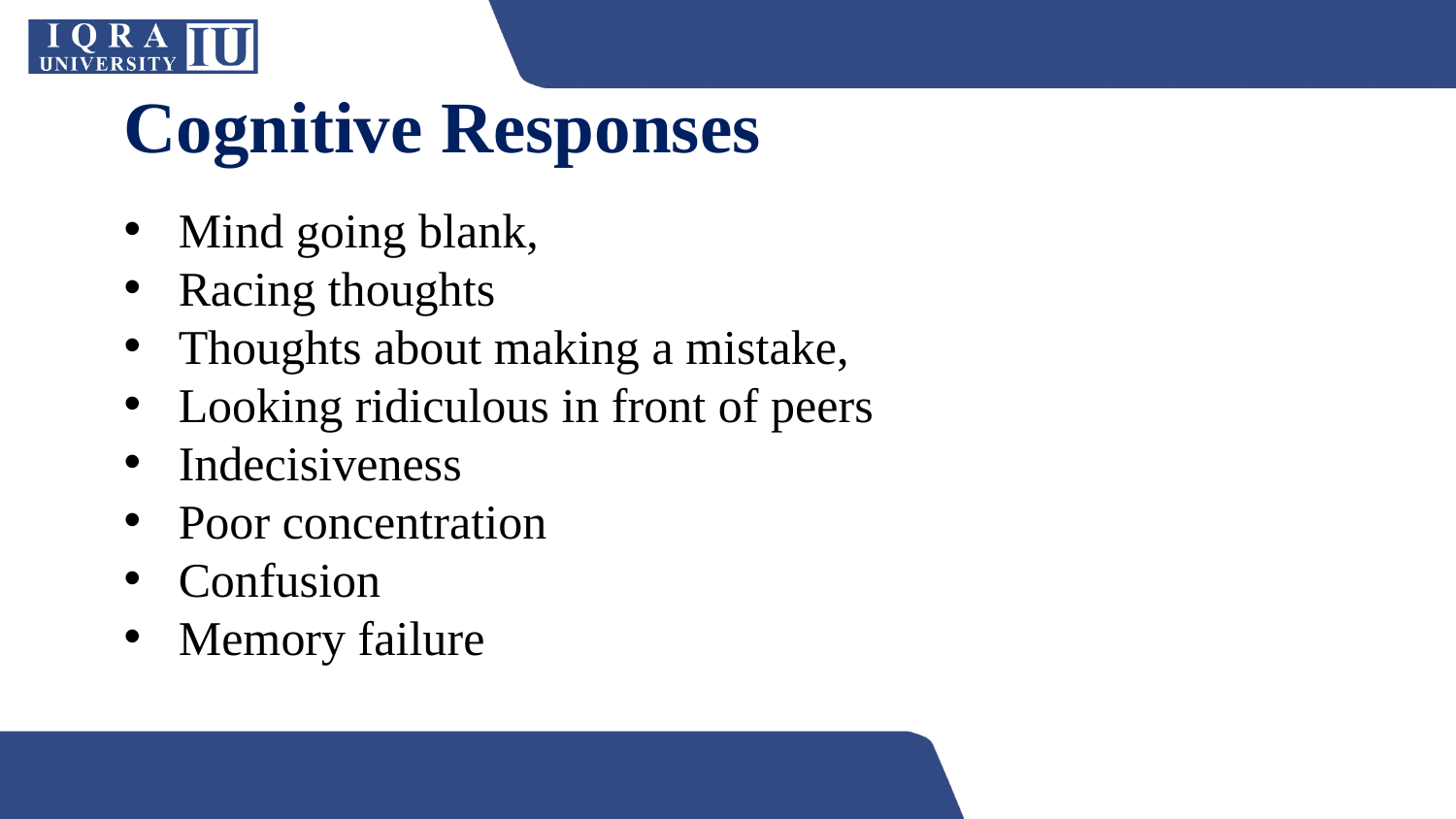

# Cognitive Responses
Mind going blank,
Racing thoughts
Thoughts about making a mistake,
Looking ridiculous in front of peers
Indecisiveness
Poor concentration
Confusion
Memory failure